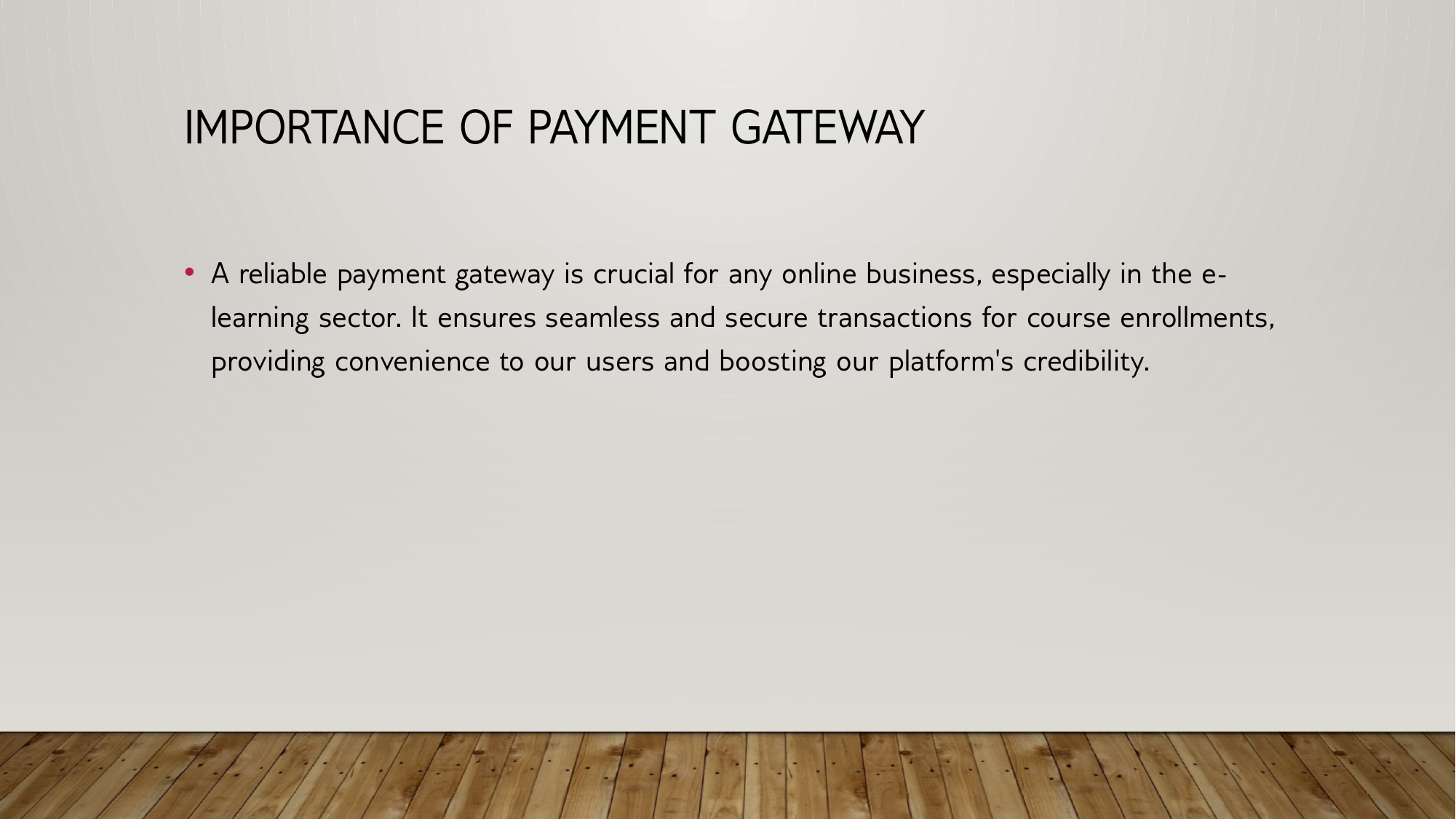

# Importance of Payment Gateway
A reliable payment gateway is crucial for any online business, especially in the e-learning sector. It ensures seamless and secure transactions for course enrollments, providing convenience to our users and boosting our platform's credibility.